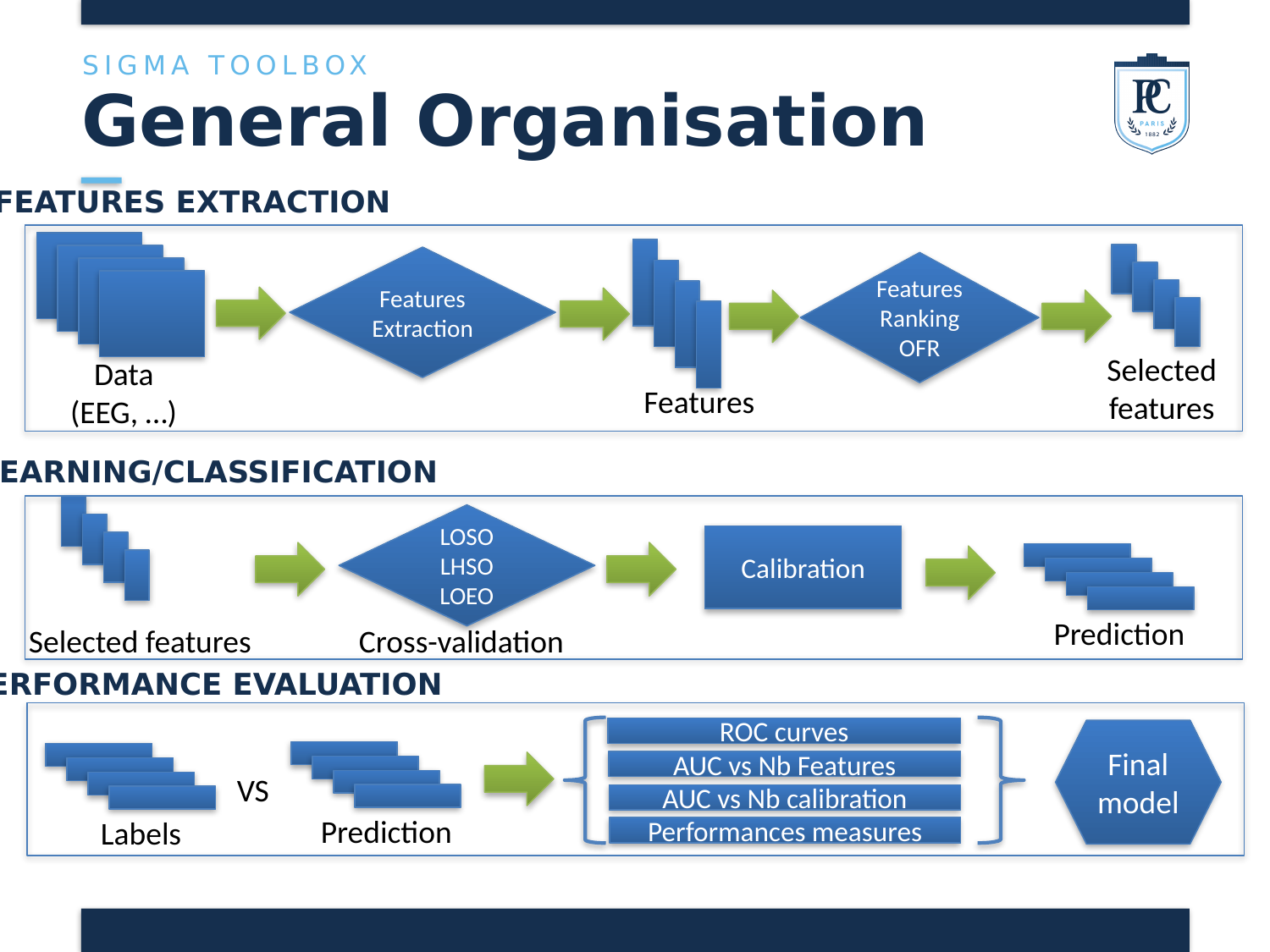

SIGMA TOOLBOX
# General Organisation
Features EXTRACTION

Data (EEG, …)

Features

Selectedfeatures
Features Extraction
Features Ranking
OFR

Learning/Classification

Selected features
LOSO
LHSO
LOEO
Calibration

Prediction

Cross-validation
Performance evaluation

ROC curves
Final model

Prediction

Labels
AUC vs Nb Features

VS
AUC vs Nb calibration
Performances measures